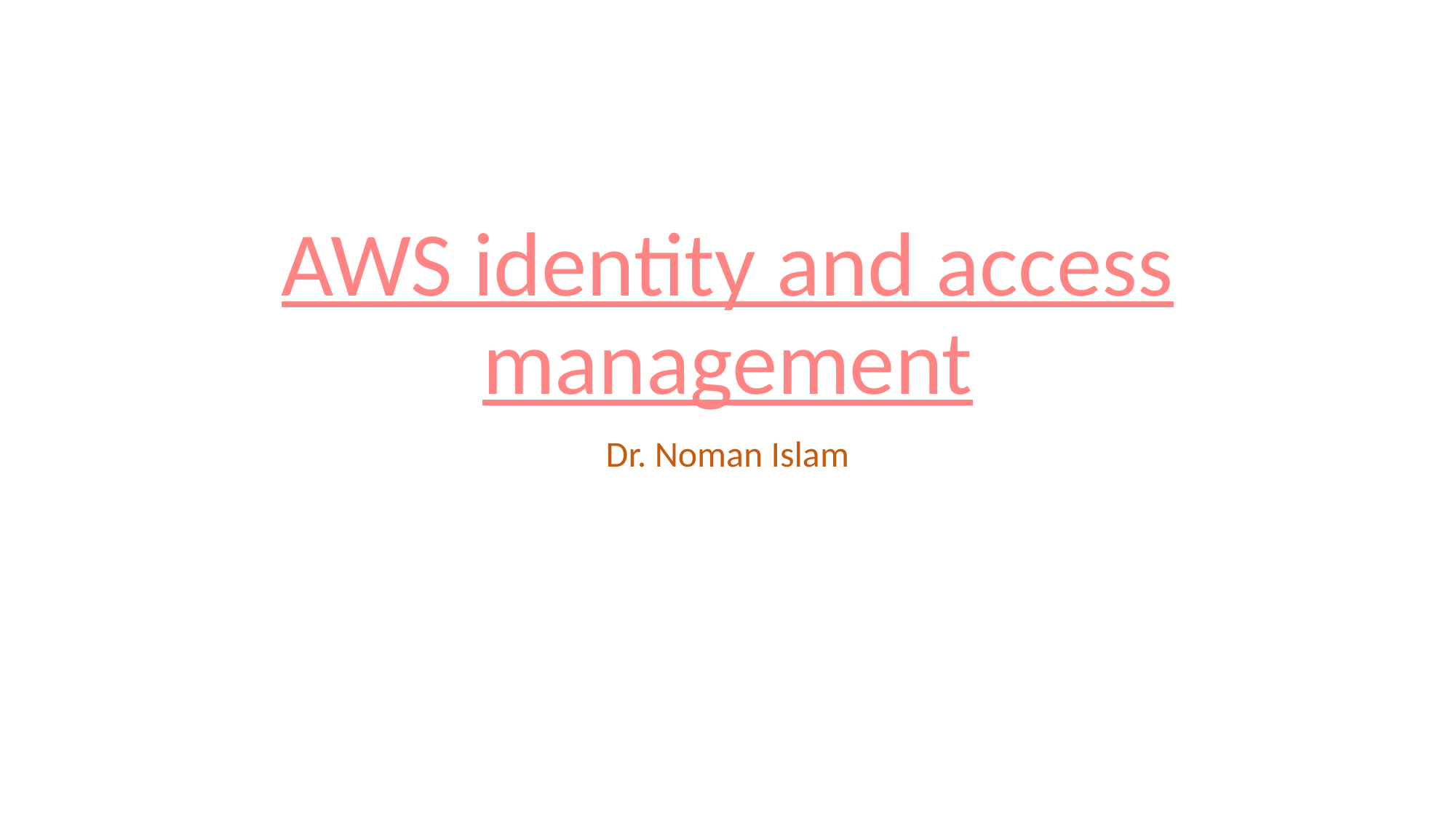

# AWS identity and access management
Dr. Noman Islam